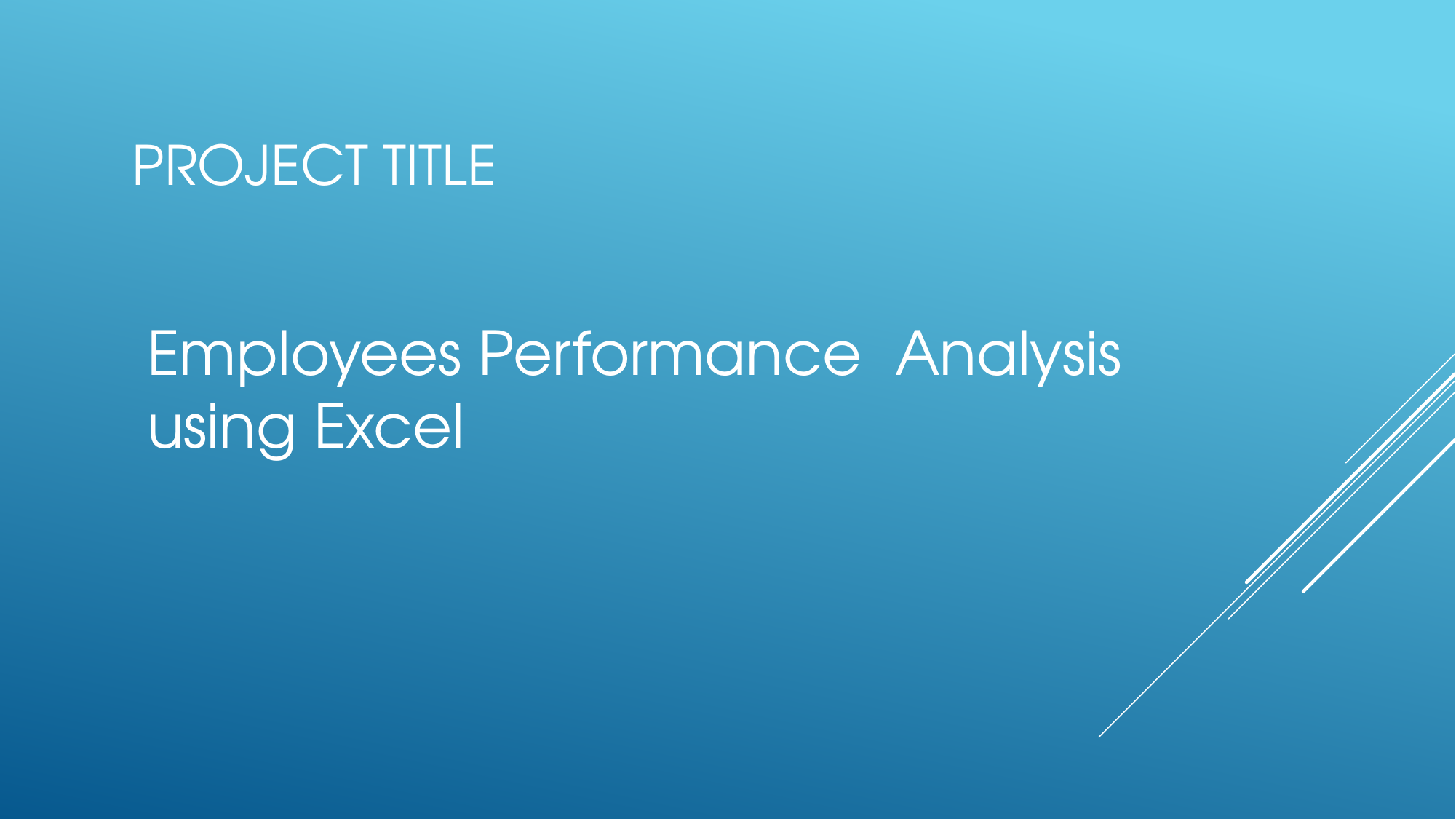

# PROJECT TITLE
Employees Performance  Analysis using Excel